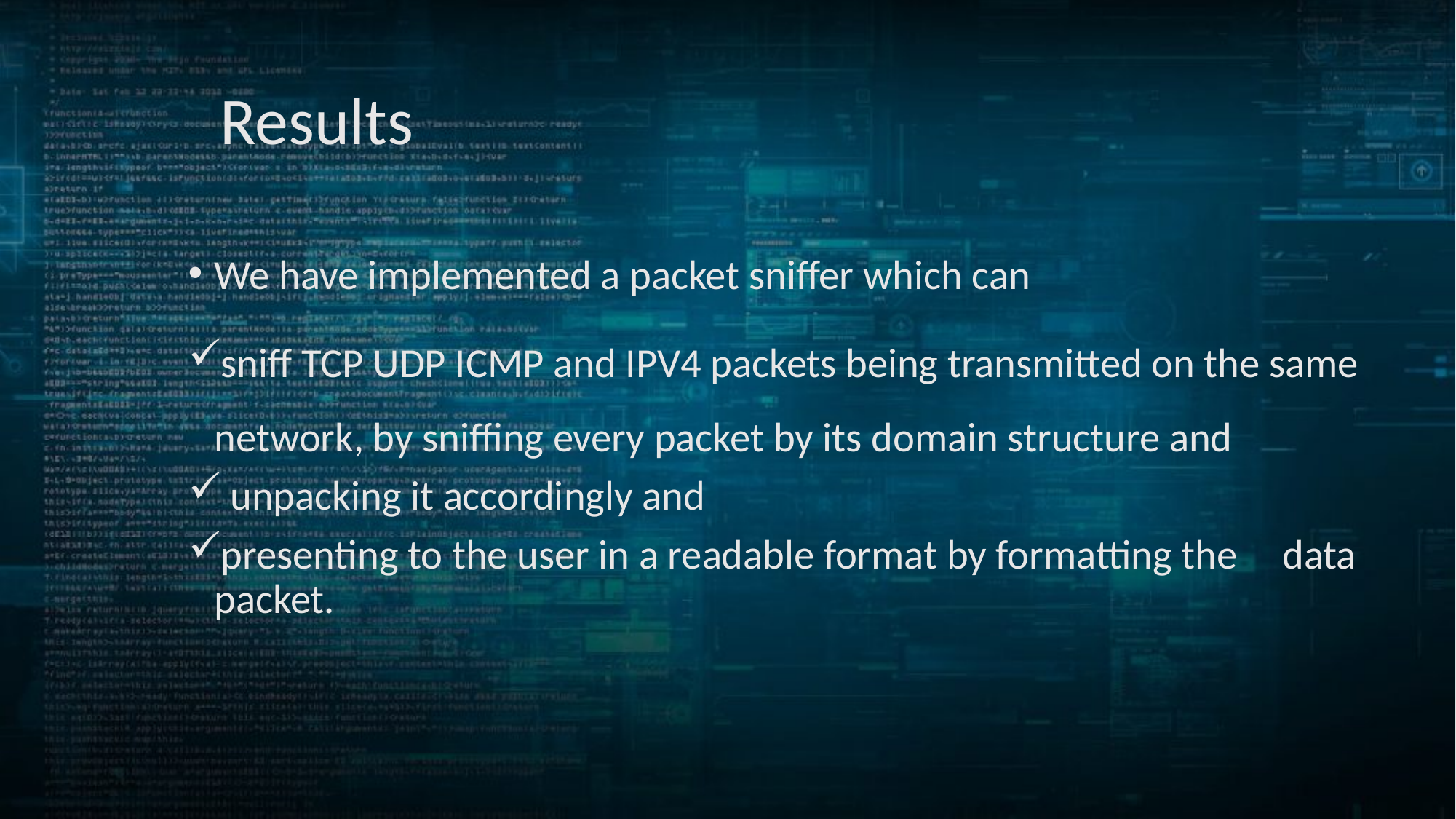

# Results
We have implemented a packet sniffer which can
sniff TCP UDP ICMP and IPV4 packets being transmitted on the same network, by sniffing every packet by its domain structure and
 unpacking it accordingly and
presenting to the user in a readable format by formatting the 	 data packet.